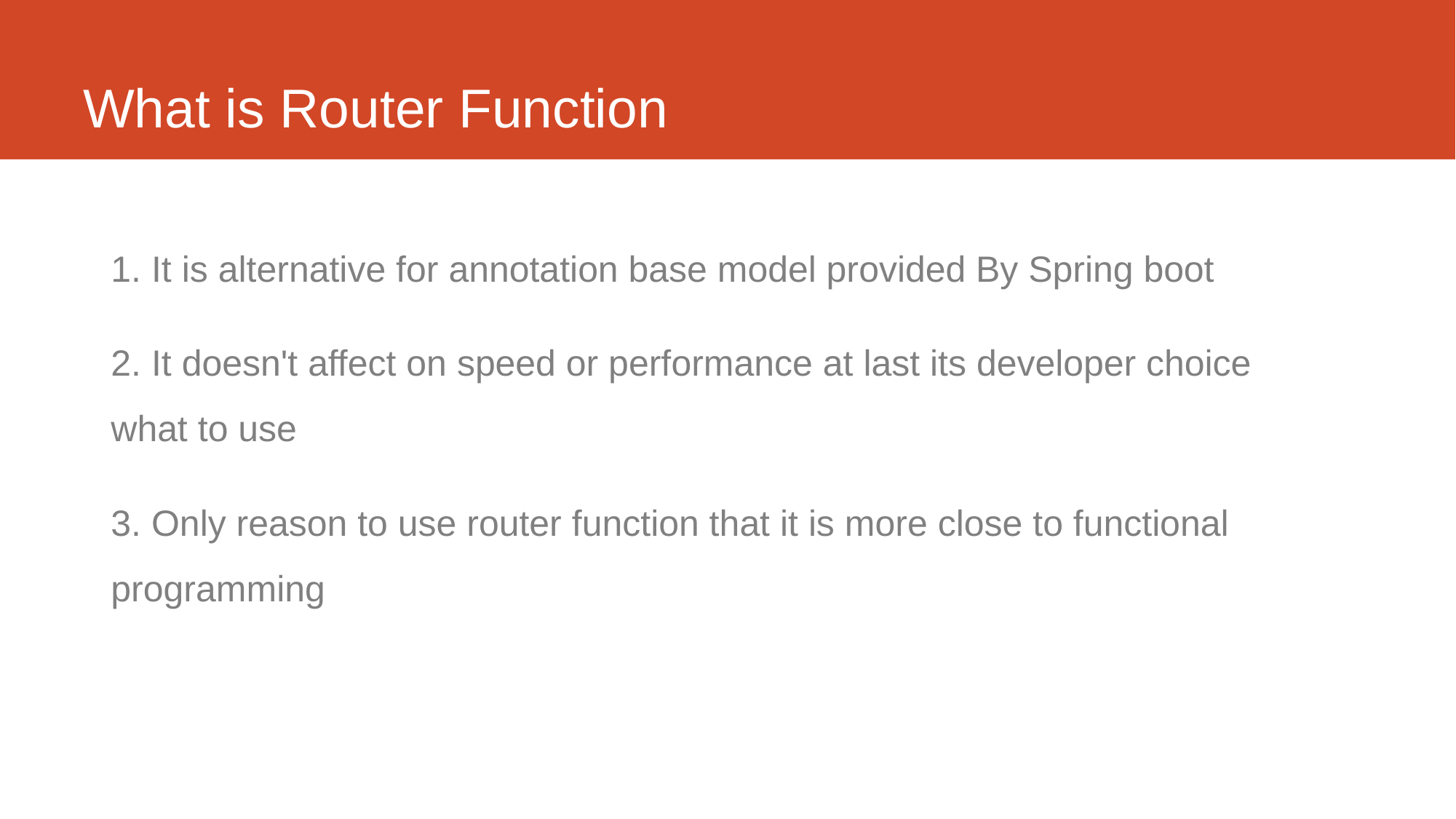

# What is Router Function
1. It is alternative for annotation base model provided By Spring boot
2. It doesn't affect on speed or performance at last its developer choice what to use
3. Only reason to use router function that it is more close to functional programming